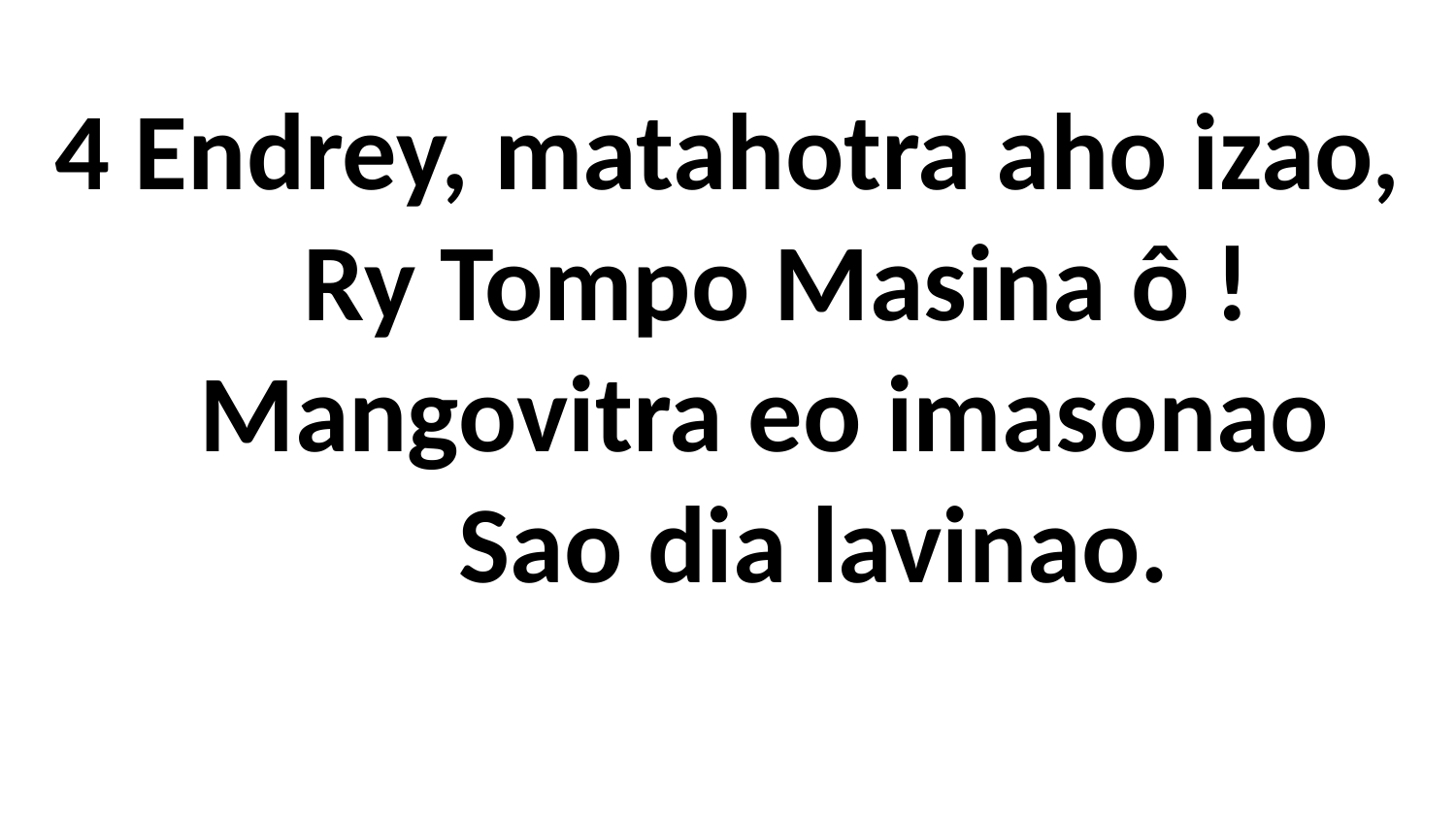

# 4 Endrey, matahotra aho izao, Ry Tompo Masina ô ! Mangovitra eo imasonao Sao dia lavinao.